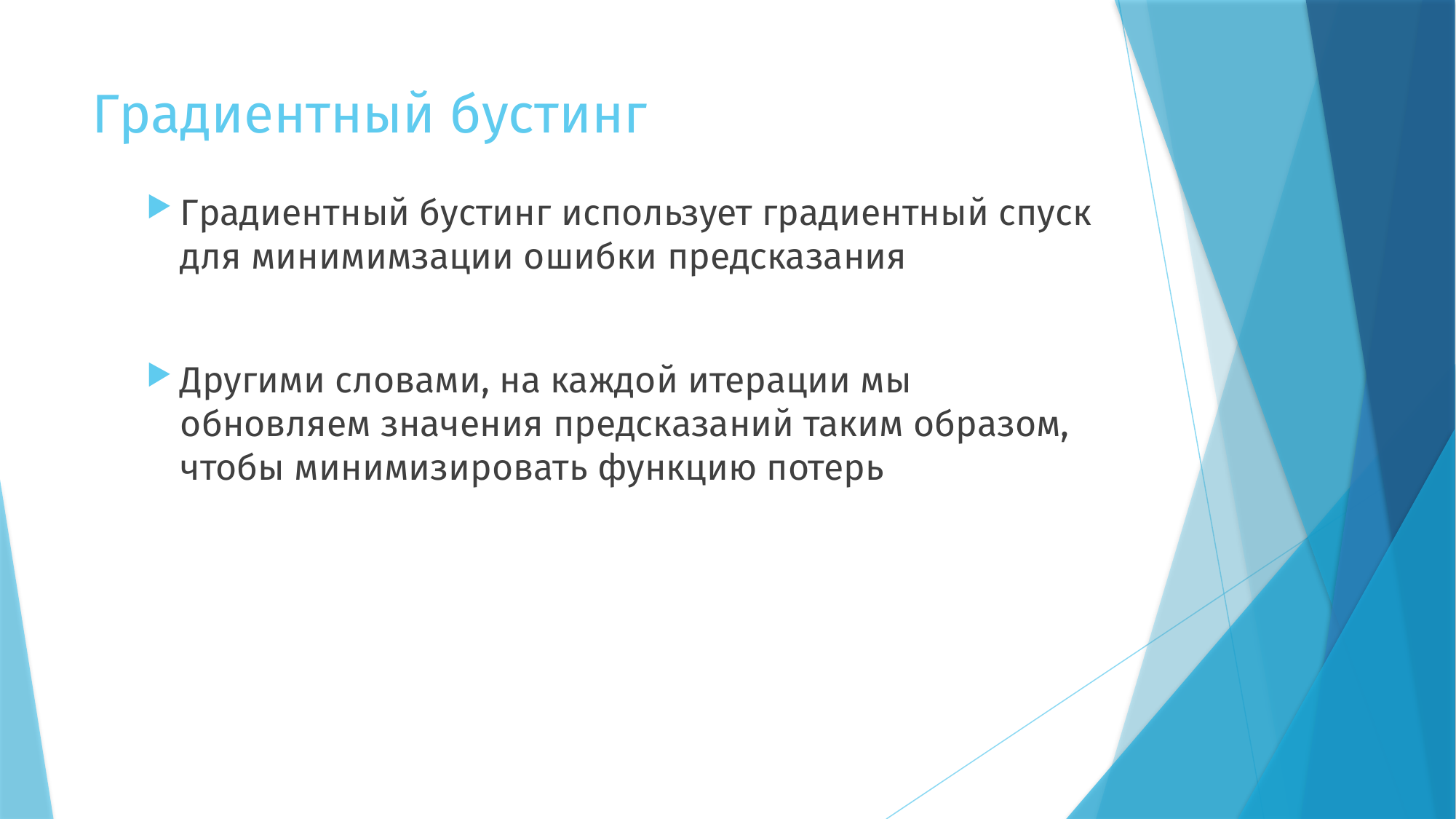

# Градиентный бустинг
Градиентный бустинг использует градиентный спуск для минимимзации ошибки предсказания

Другими словами, на каждой итерации мы обновляем значения предсказаний таким образом, чтобы минимизировать функцию потерь